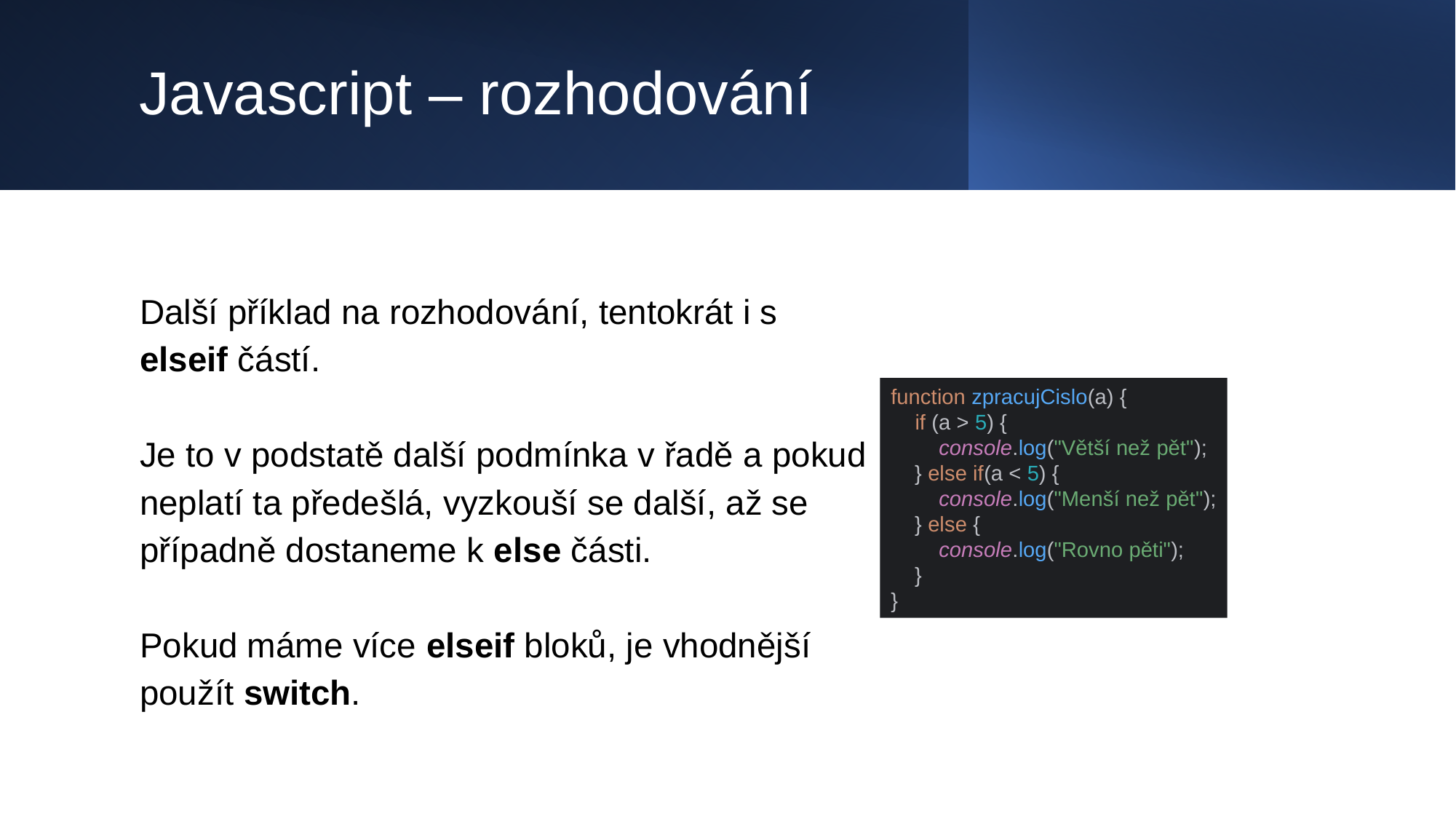

# Javascript – rozhodování
Další příklad na rozhodování, tentokrát i s elseif částí.

Je to v podstatě další podmínka v řadě a pokud neplatí ta předešlá, vyzkouší se další, až se případně dostaneme k else části.

Pokud máme více elseif bloků, je vhodnější použít switch.
function zpracujCislo(a) {
    if (a > 5) {
        console.log("Větší než pět");
    } else if(a < 5) {
        console.log("Menší než pět");
    } else {
        console.log("Rovno pěti");
    }
}